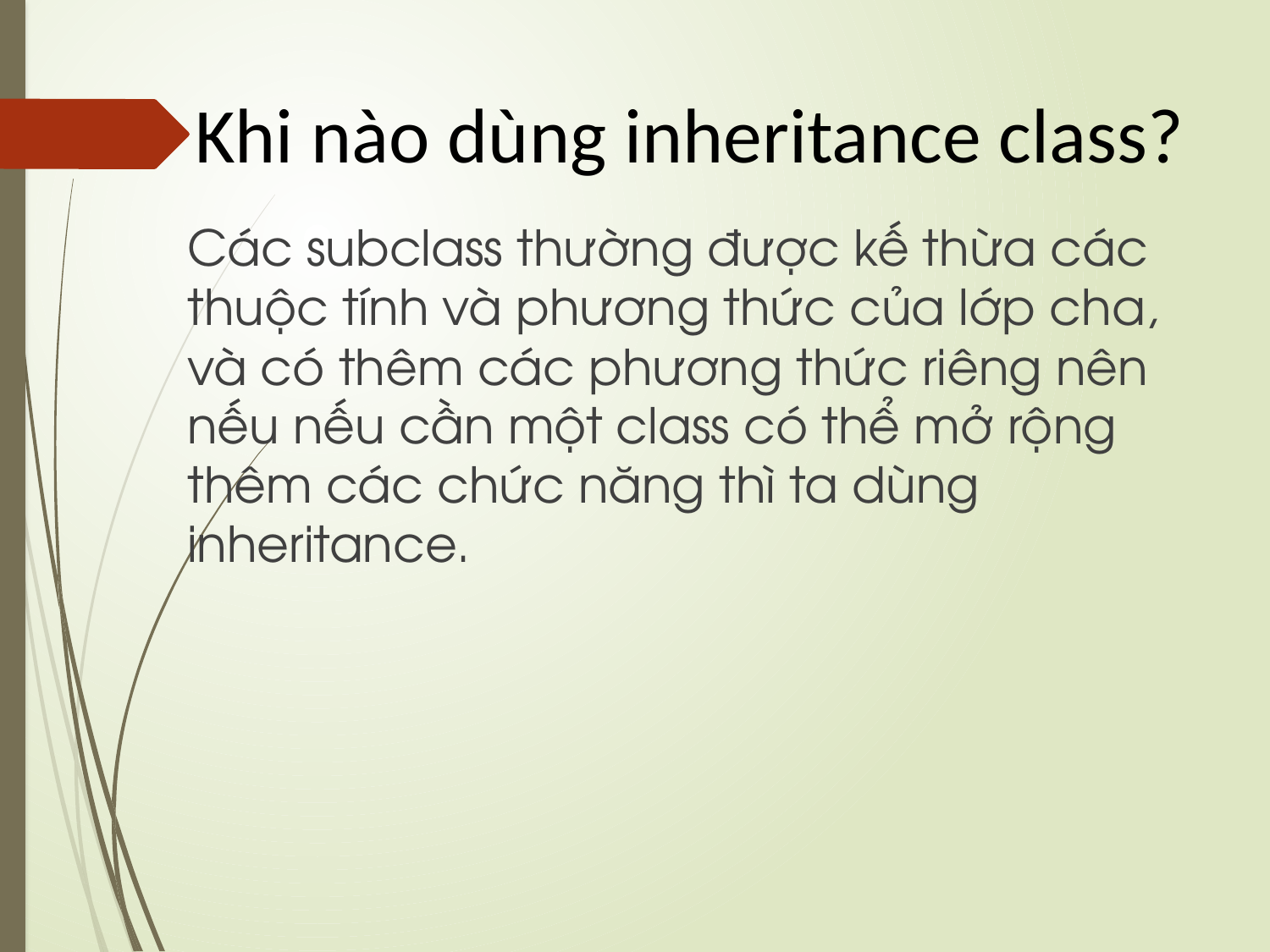

# Khi nào dùng inheritance class?
	Các subclass thường được kế thừa các thuộc tính và phương thức của lớp cha, và có thêm các phương thức riêng nên nếu nếu cần một class có thể mở rộng thêm các chức năng thì ta dùng inheritance.